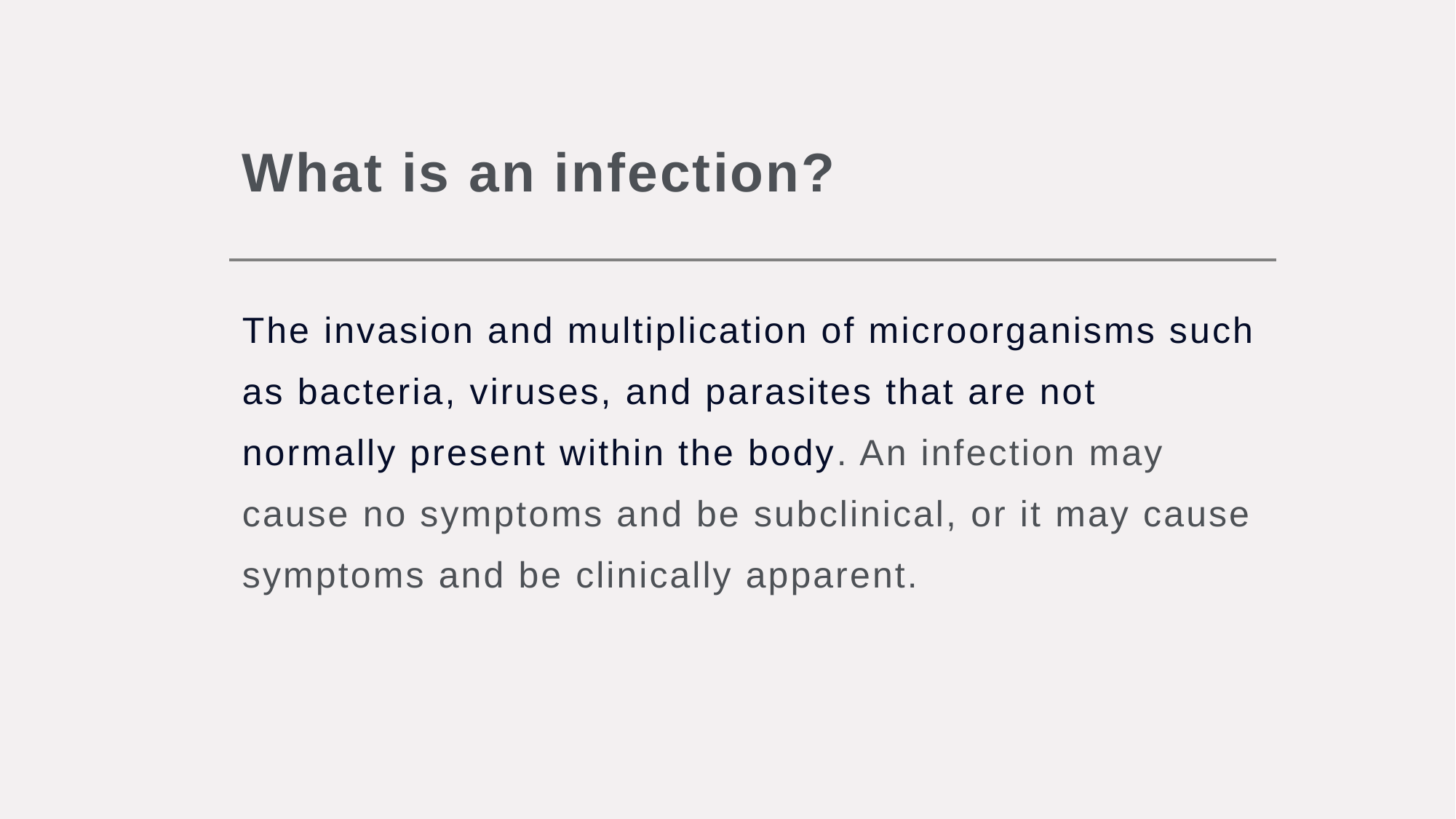

# What is an infection?
The invasion and multiplication of microorganisms such as bacteria, viruses, and parasites that are not normally present within the body. An infection may cause no symptoms and be subclinical, or it may cause symptoms and be clinically apparent.